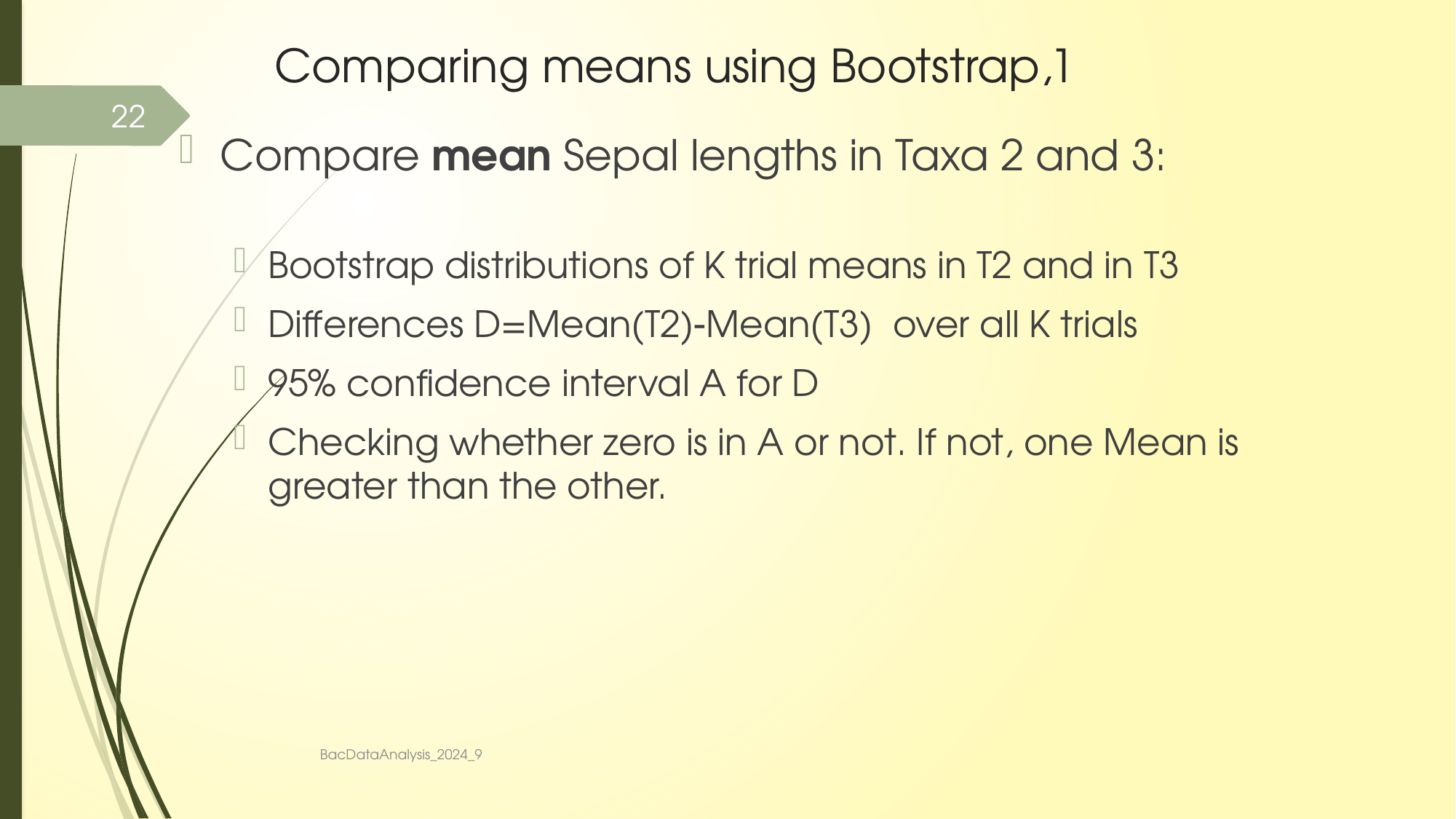

# Comparing means using Bootstrap,1
22
Compare mean Sepal lengths in Taxa 2 and 3:

Bootstrap distributions of K trial means in T2 and in T3
Differences D=Mean(T2)−Mean(T3)  over all K trials
95% confidence interval A for D
Checking whether zero is in A or not. If not, one Mean is greater than the other.

BacDataAnalysis_2024_9